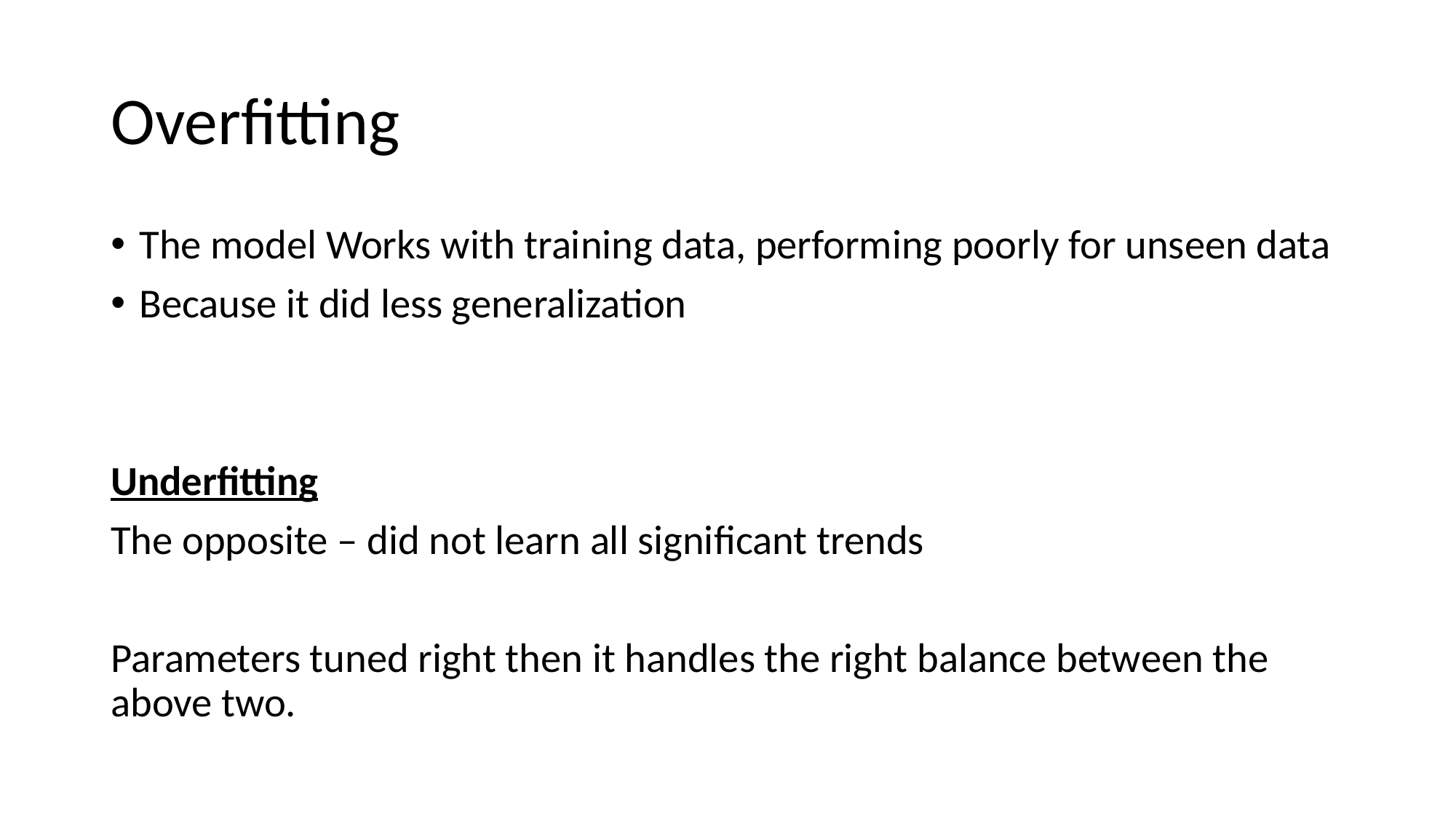

# Overfitting
The model Works with training data, performing poorly for unseen data
Because it did less generalization

Underfitting
The opposite – did not learn all significant trends

Parameters tuned right then it handles the right balance between the above two.